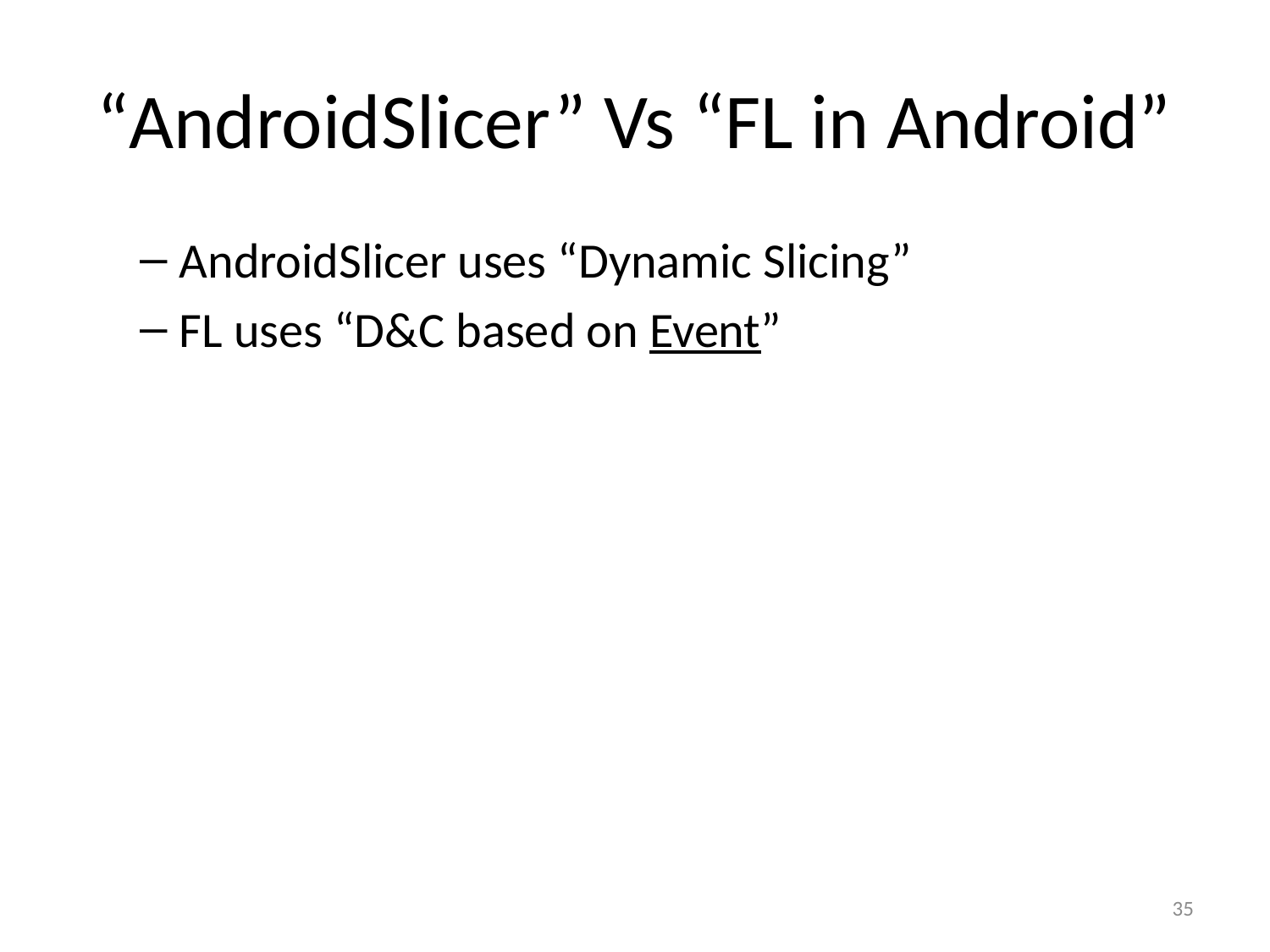

# “AndroidSlicer” Vs “FL in Android”
AndroidSlicer uses “Dynamic Slicing”
FL uses “D&C based on Event”
35